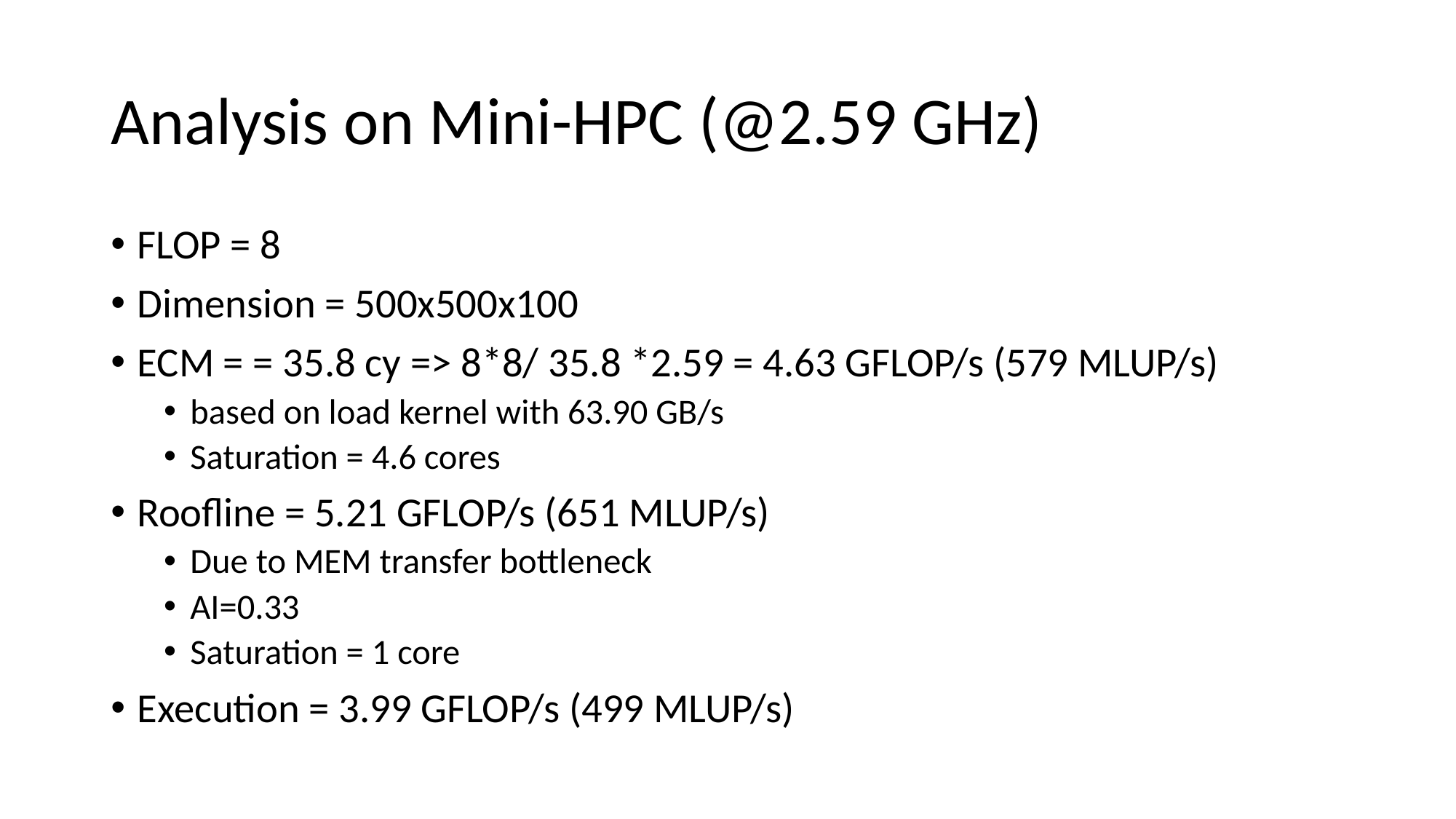

# Analysis on Mini-HPC (@2.59 GHz)
FLOP = 8
Dimension = 500x500x100
ECM = = 35.8 cy => 8*8/ 35.8 *2.59 = 4.63 GFLOP/s (579 MLUP/s)
based on load kernel with 63.90 GB/s
Saturation = 4.6 cores
Roofline = 5.21 GFLOP/s (651 MLUP/s)
Due to MEM transfer bottleneck
AI=0.33
Saturation = 1 core
Execution = 3.99 GFLOP/s (499 MLUP/s)